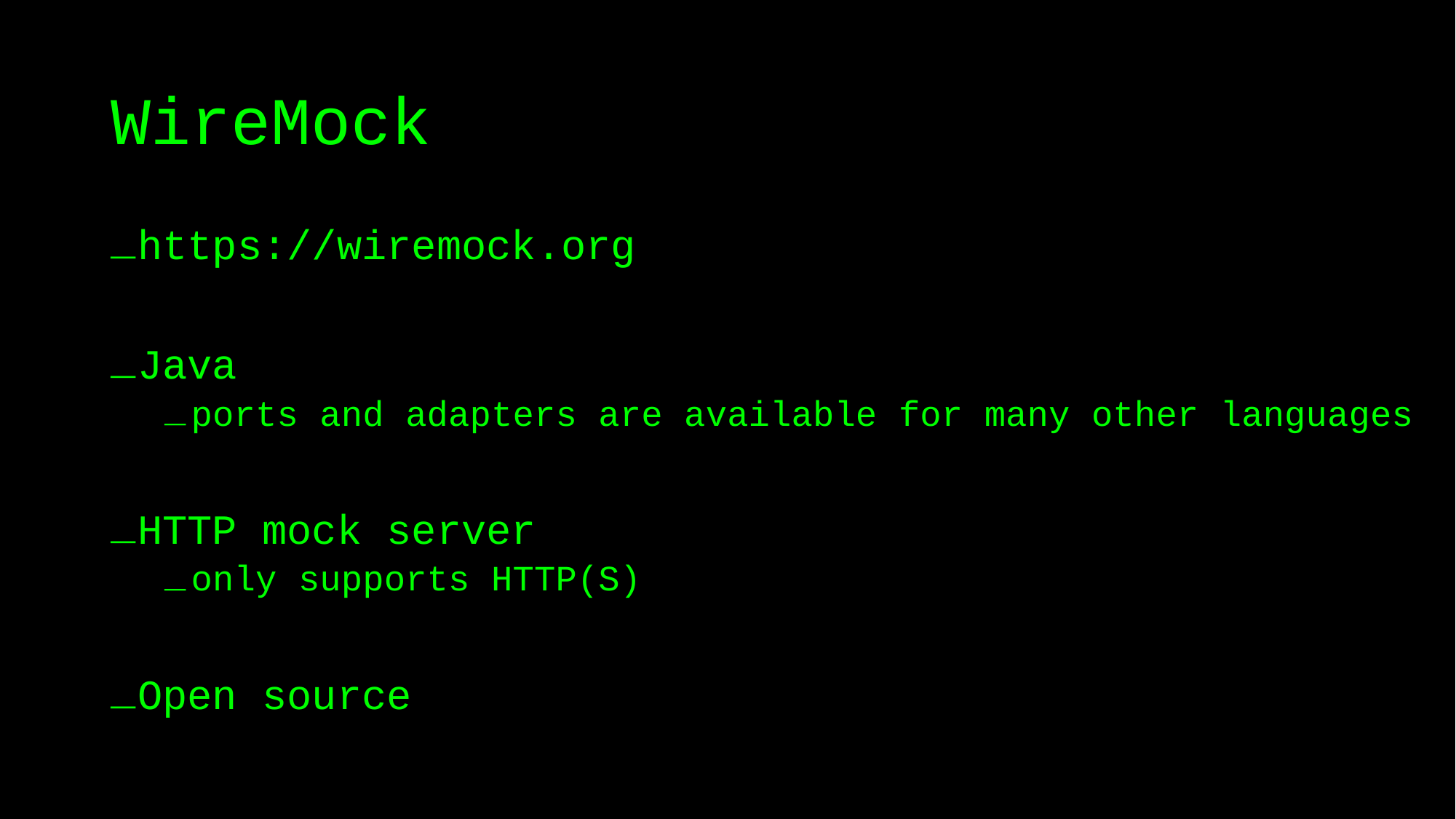

# WireMock
https://wiremock.org

Java
ports and adapters are available for many other languages

HTTP mock server
only supports HTTP(S)

Open source